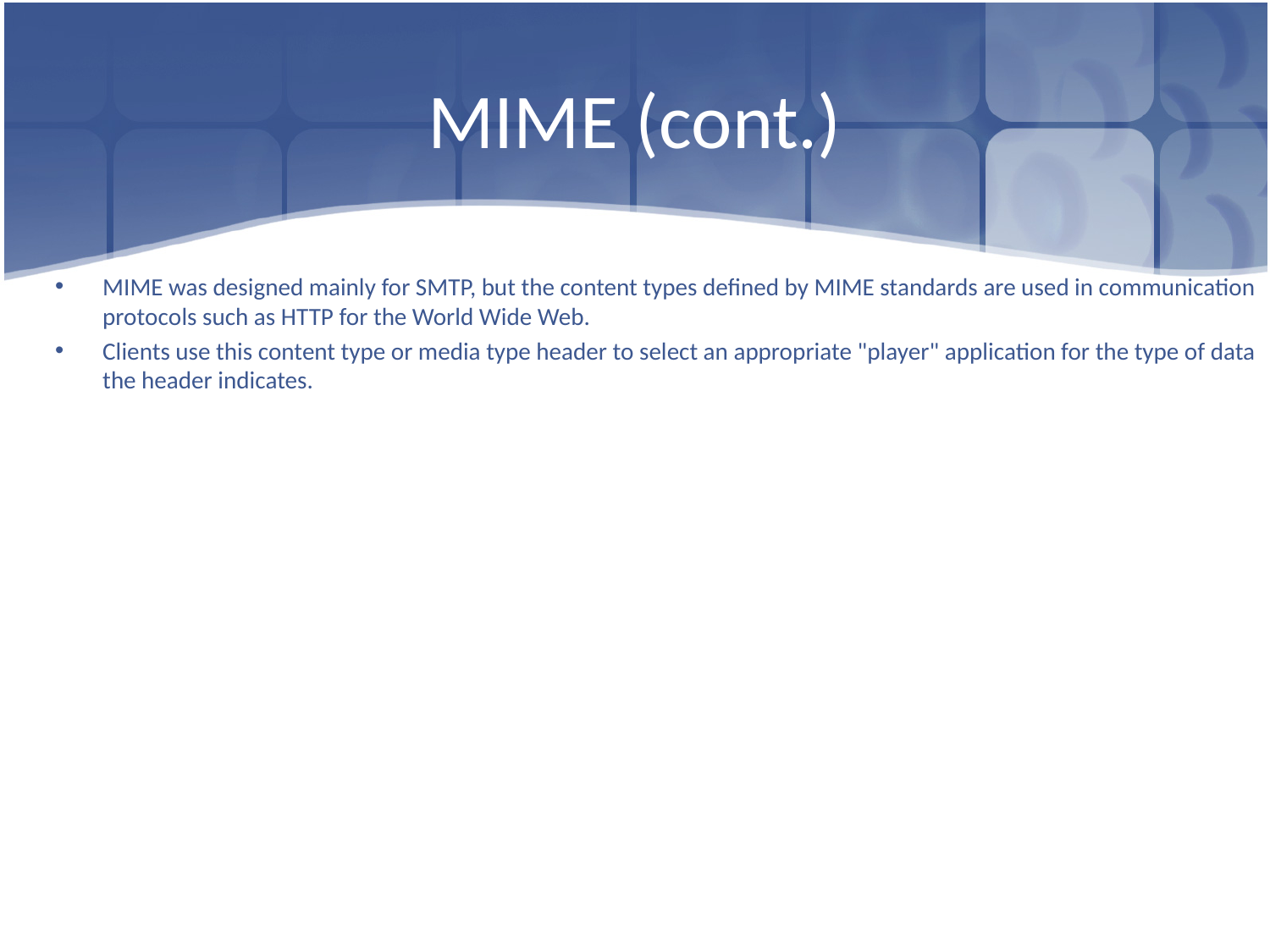

# MIME (cont.)
MIME was designed mainly for SMTP, but the content types defined by MIME standards are used in communication protocols such as HTTP for the World Wide Web.
Clients use this content type or media type header to select an appropriate "player" application for the type of data the header indicates.